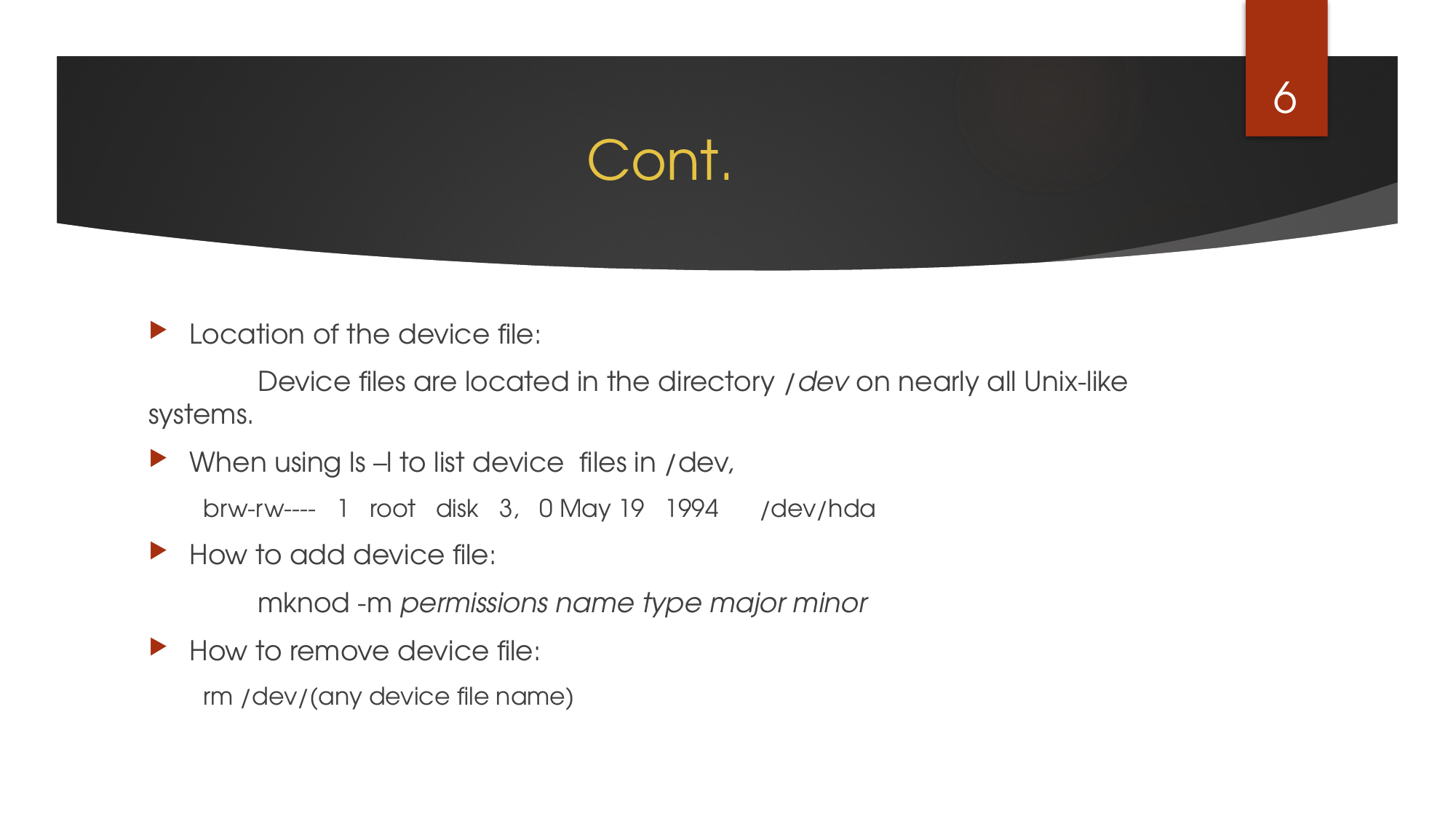

6
# Cont.
Location of the device file:
	Device files are located in the directory /dev on nearly all Unix-like systems.
When using ls –l to list device  files in /dev,
brw-rw----   1   root   disk   3,   0 May 19   1994      /dev/hda
How to add device file:
	mknod -m permissions name type major minor
How to remove device file:
rm /dev/(any device file name)